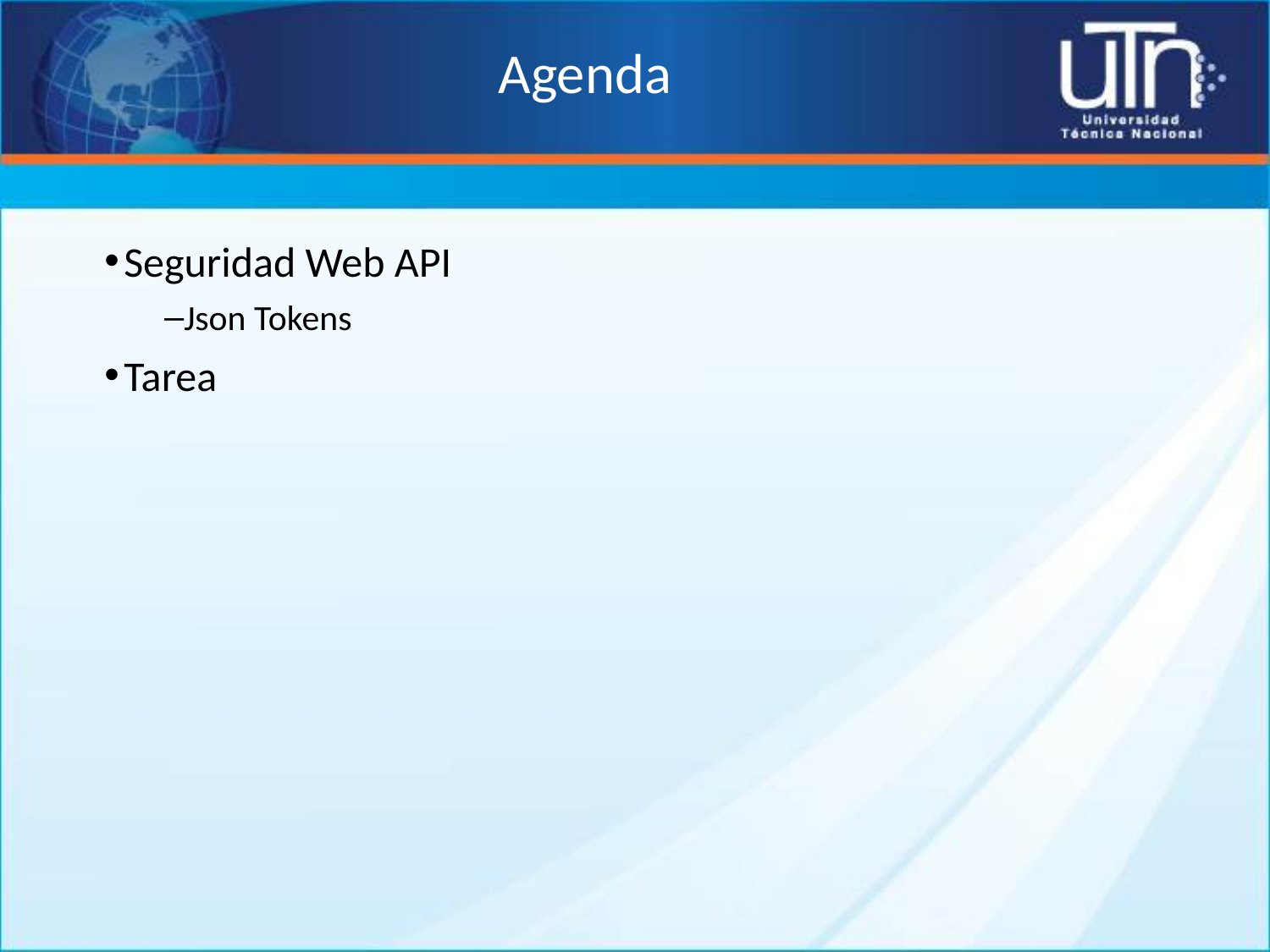

# Agenda
Seguridad Web API
Json Tokens
Tarea